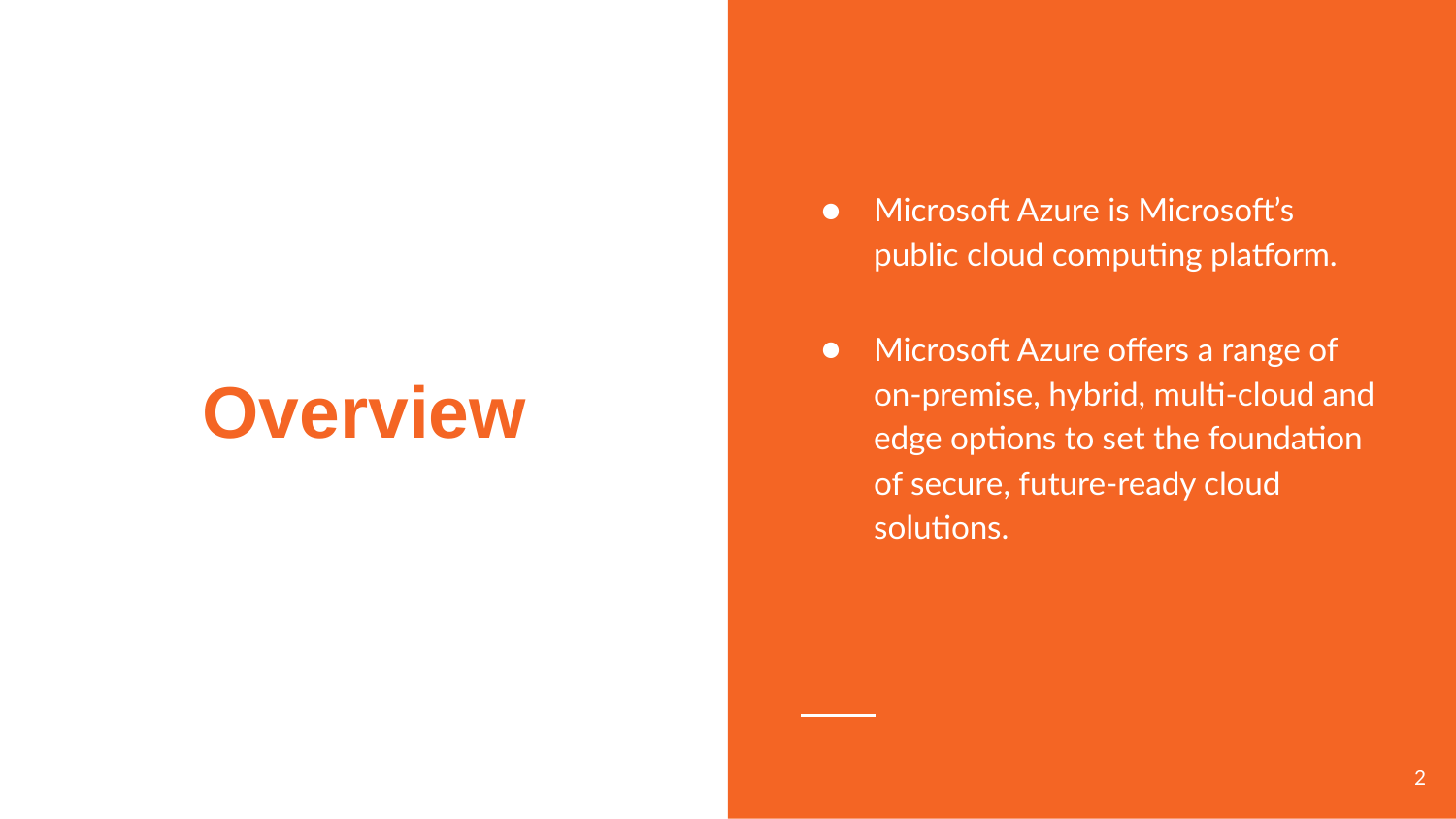

Microsoft Azure is Microsoft’s public cloud computing platform.

Microsoft Azure offers a range of on-premise, hybrid, multi-cloud and edge options to set the foundation of secure, future-ready cloud solutions.

# Overview
2